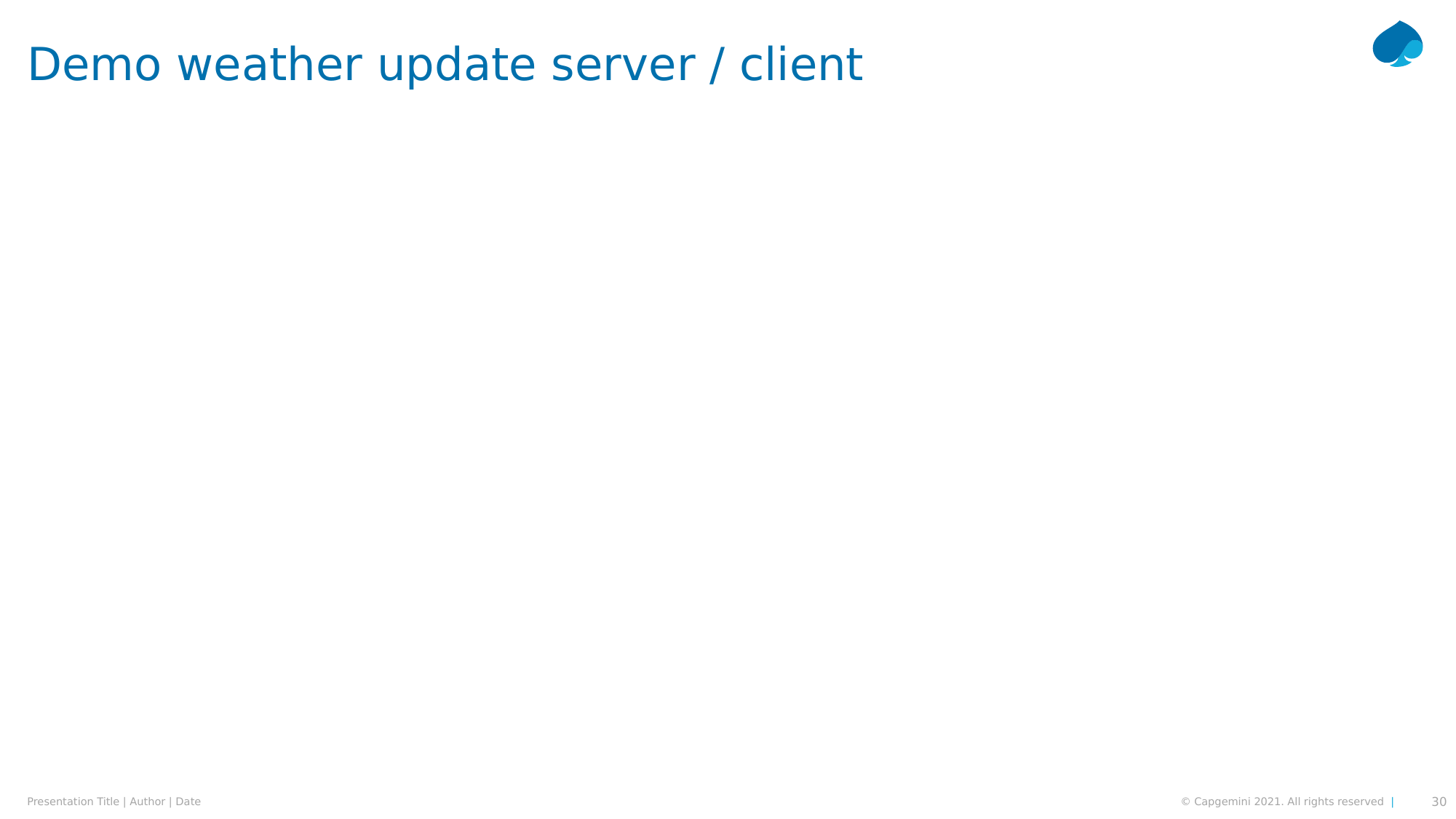

# Demo weather update server / client